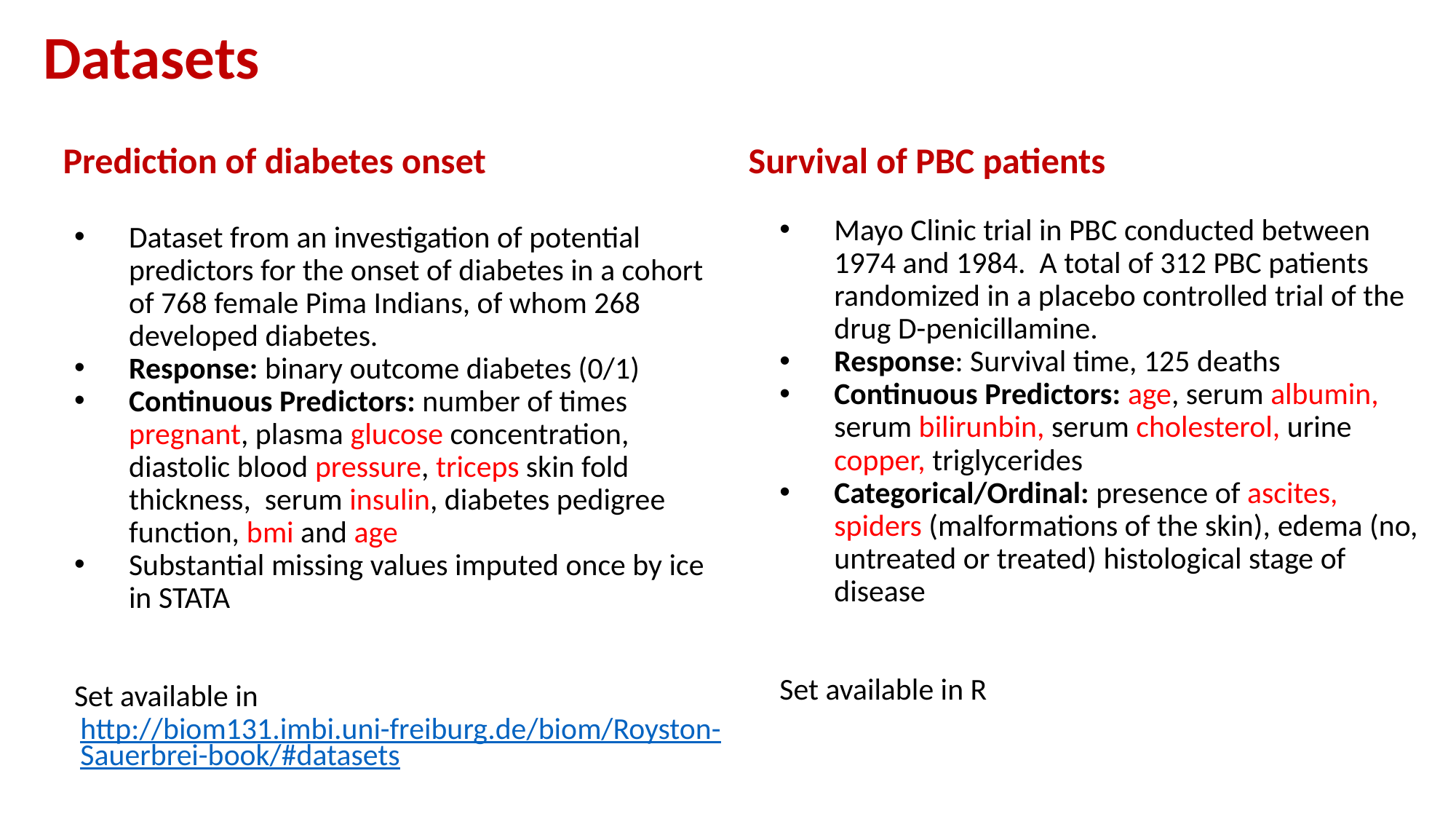

Datasets
Survival of PBC patients
# Prediction of diabetes onset
Mayo Clinic trial in PBC conducted between 1974 and 1984.  A total of 312 PBC patients randomized in a placebo controlled trial of the drug D-penicillamine.
Response: Survival time, 125 deaths
Continuous Predictors: age, serum albumin, serum bilirunbin, serum cholesterol, urine copper, triglycerides
Categorical/Ordinal: presence of ascites,  spiders (malformations of the skin), edema (no, untreated or treated) histological stage of disease

Set available in R

Dataset from an investigation of potential predictors for the onset of diabetes in a cohort of 768 female Pima Indians, of whom 268 developed diabetes.
Response: binary outcome diabetes (0/1)
Continuous Predictors: number of times pregnant, plasma glucose concentration, diastolic blood pressure, triceps skin fold thickness,  serum insulin, diabetes pedigree function, bmi and age
Substantial missing values imputed once by ice in STATA

Set available in http://biom131.imbi.uni-freiburg.de/biom/Royston-Sauerbrei-book/#datasets